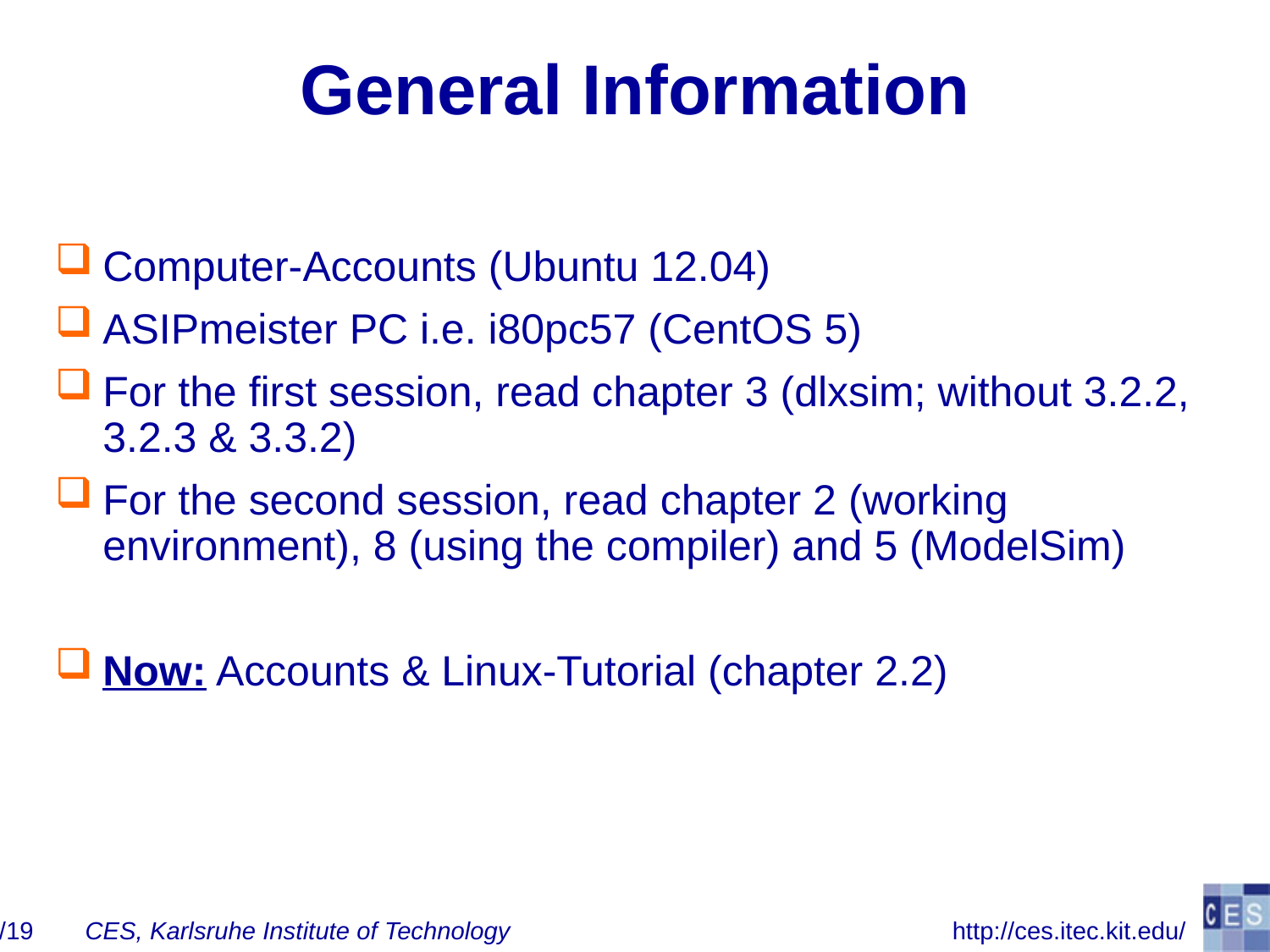

# General Information
Computer-Accounts (Ubuntu 12.04)
ASIPmeister PC i.e. i80pc57 (CentOS 5)
For the first session, read chapter 3 (dlxsim; without 3.2.2, 3.2.3 & 3.3.2)
For the second session, read chapter 2 (working environment), 8 (using the compiler) and 5 (ModelSim)

Now: Accounts & Linux-Tutorial (chapter 2.2)